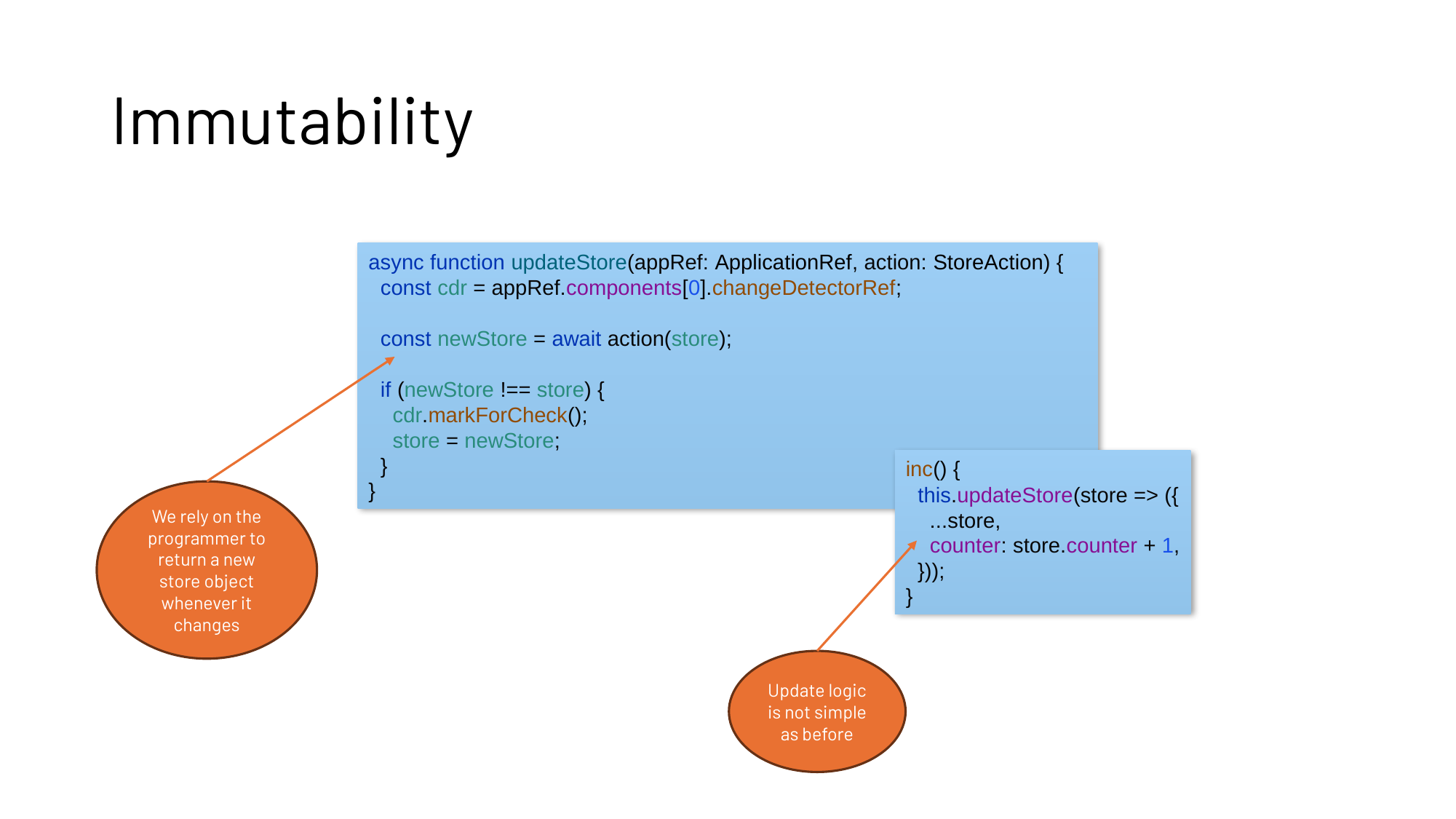

# Immutability
async function updateStore(appRef: ApplicationRef, action: StoreAction) {
  const cdr = appRef.components[0].changeDetectorRef;
  const newStore = await action(store);
  if (newStore !== store) {
    cdr.markForCheck();
    store = newStore;
  }
}
inc() {
  this.updateStore(store => ({
    ...store,
    counter: store.counter + 1,
  }));
}
We rely on the programmer to return a new store object whenever it changes
Update logic is not simple as before